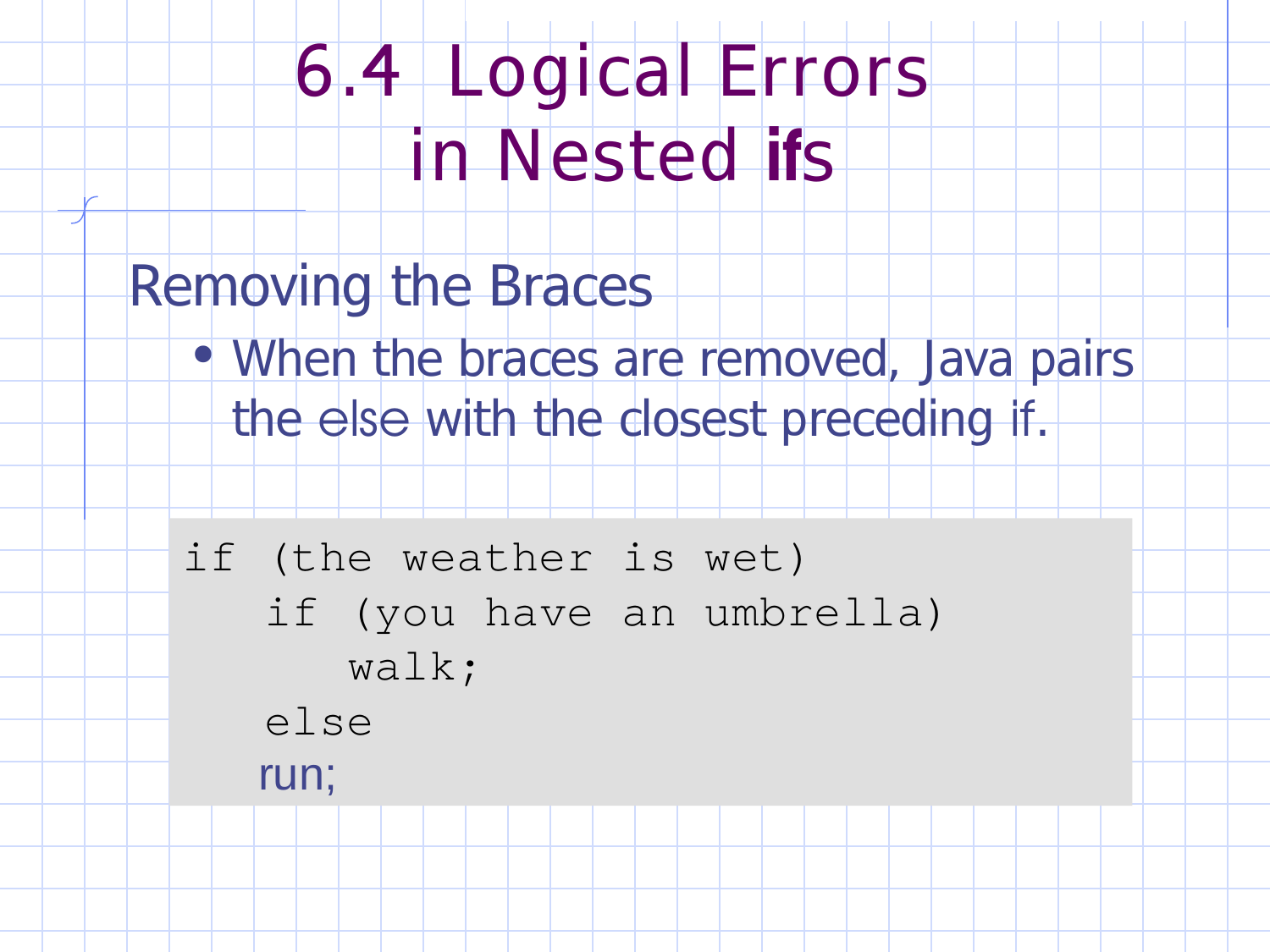

# 6.4  Logical Errors in Nested ifs
Removing the Braces
When the braces are removed, Java pairs the else with the closest preceding if.

if (the weather is wet)
   if (you have an umbrella)
      walk;
   else
      run;